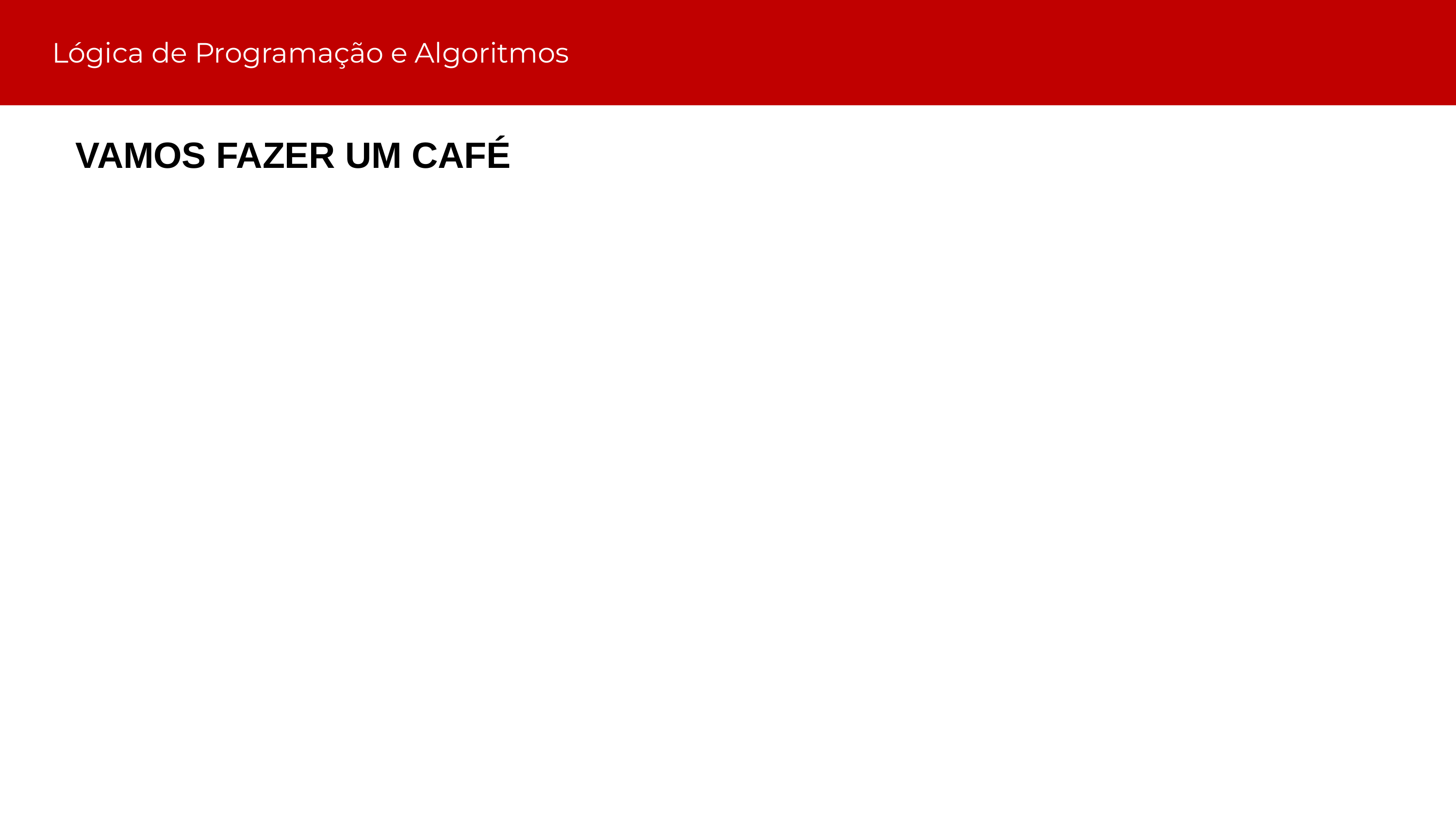

Lógica de Programação e Algoritmos
VAMOS FAZER UM CAFÉ